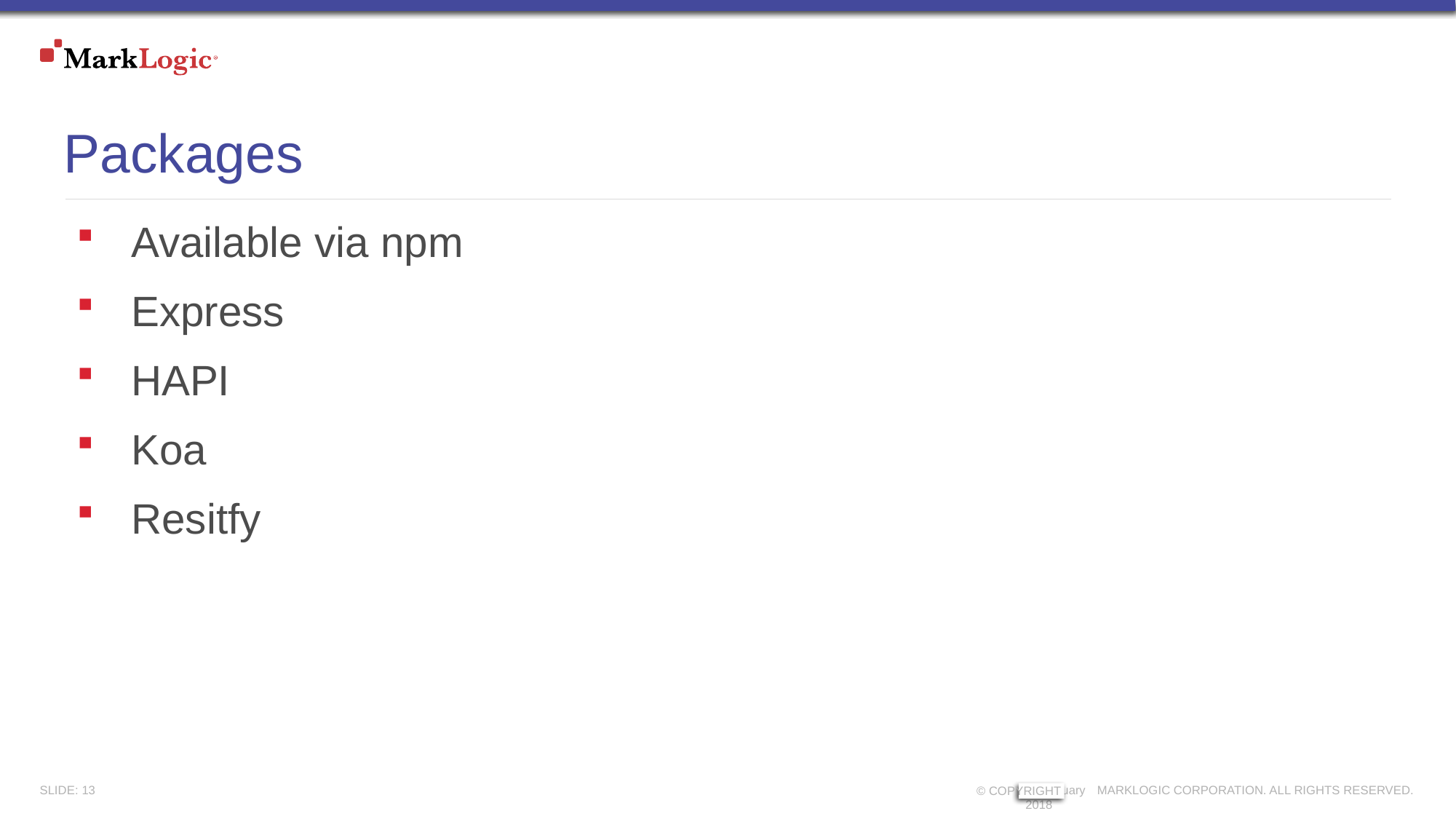

# Packages
Available via npm
Express
HAPI
Koa
Resitfy